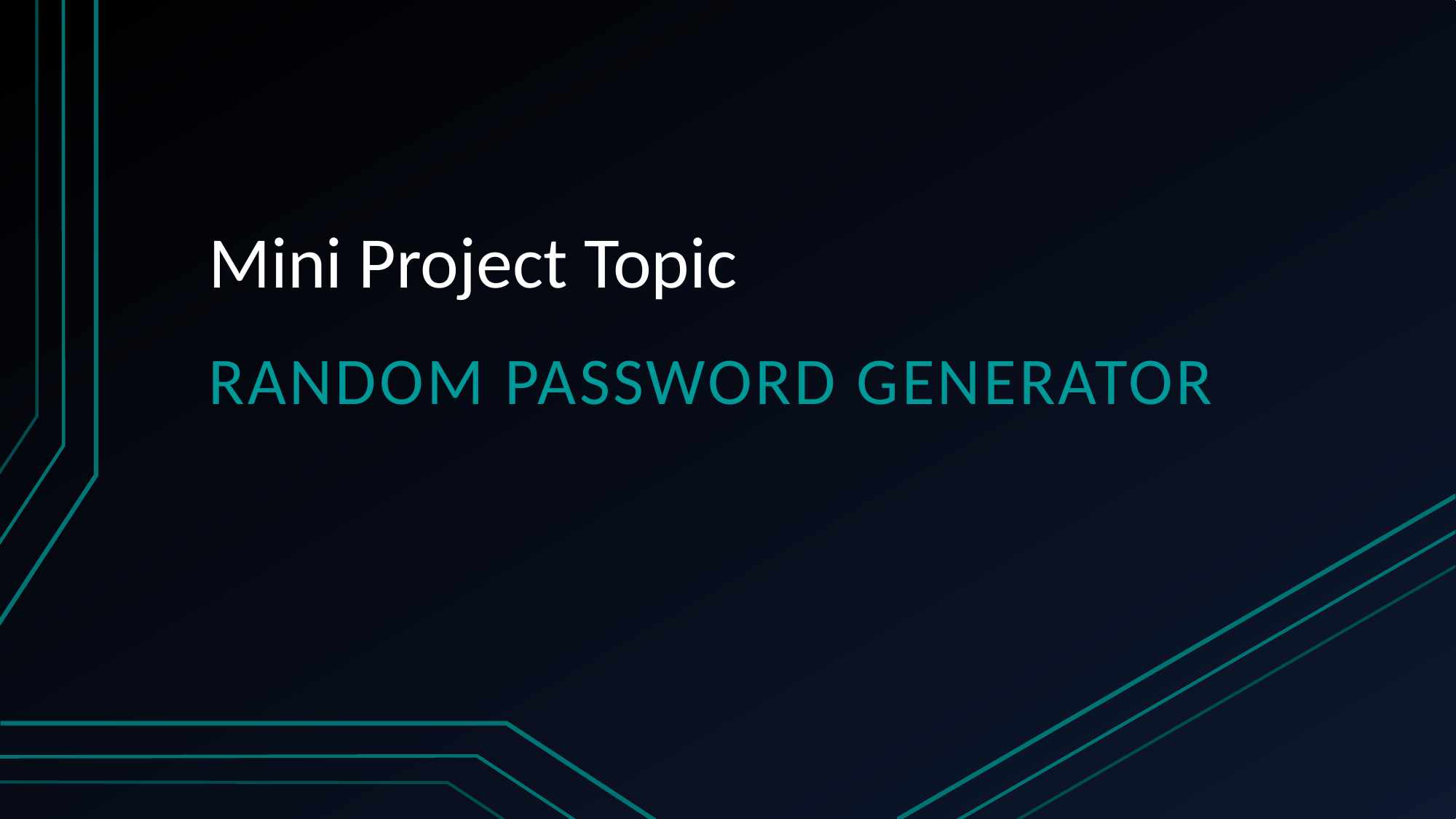

# Mini Project Topic
Random password generator